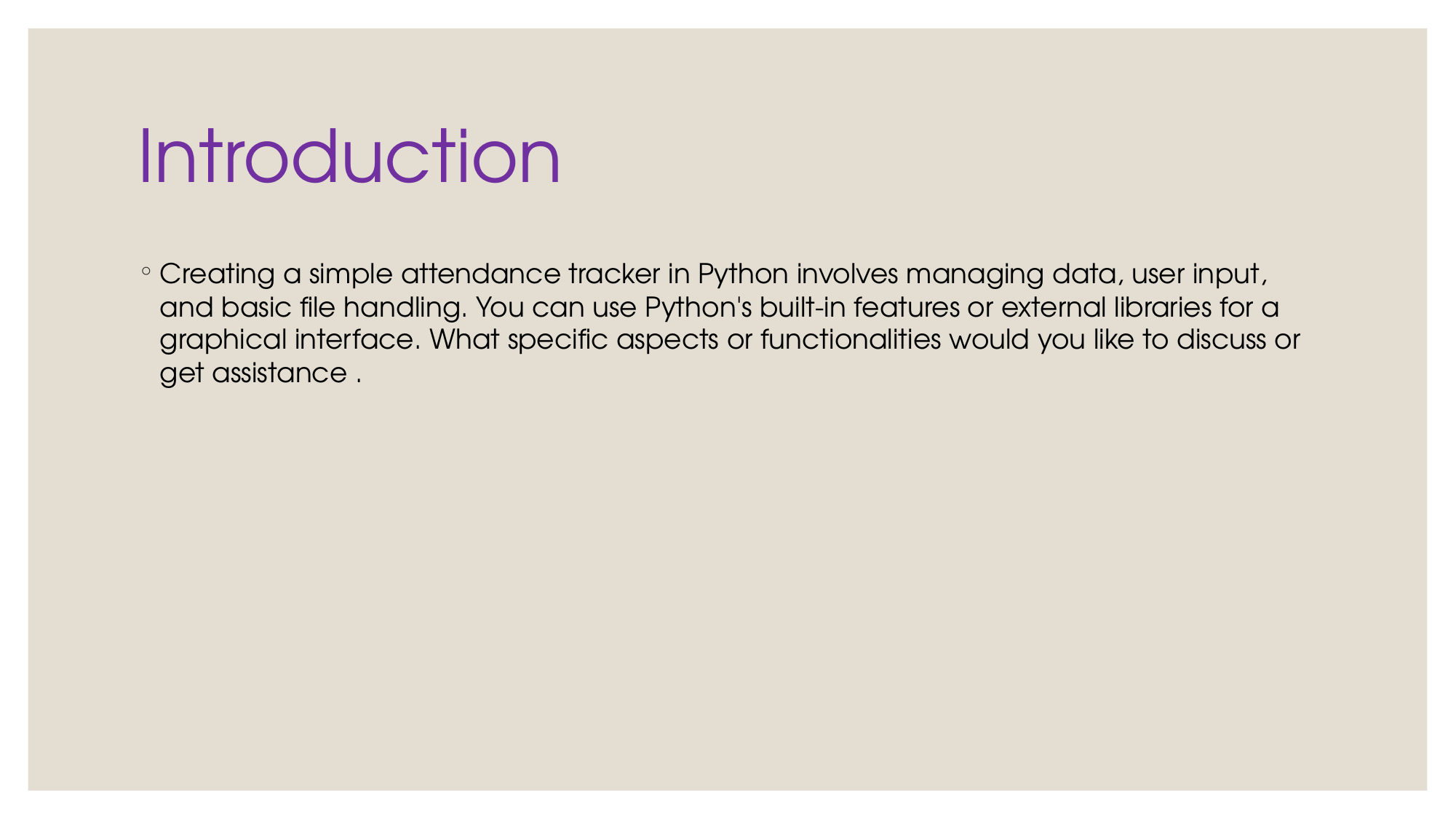

# Introduction
Creating a simple attendance tracker in Python involves managing data, user input, and basic file handling. You can use Python's built-in features or external libraries for a graphical interface. What specific aspects or functionalities would you like to discuss or get assistance .